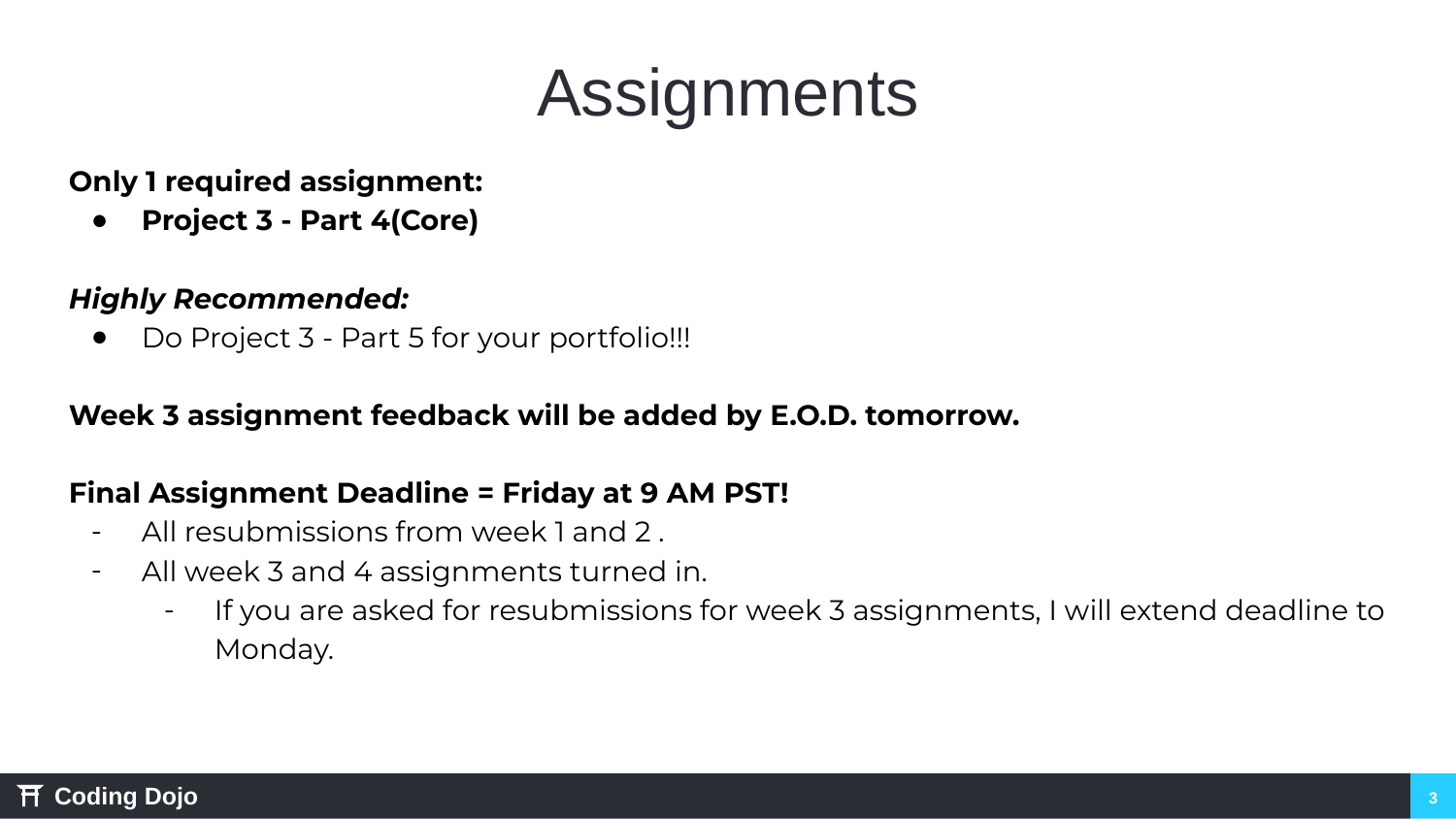

# Assignments
Only 1 required assignment:
Project 3 - Part 4(Core)

Highly Recommended:
Do Project 3 - Part 5 for your portfolio!!!

Week 3 assignment feedback will be added by E.O.D. tomorrow.

Final Assignment Deadline = Friday at 9 AM PST!
All resubmissions from week 1 and 2 .
All week 3 and 4 assignments turned in.
If you are asked for resubmissions for week 3 assignments, I will extend deadline to Monday.